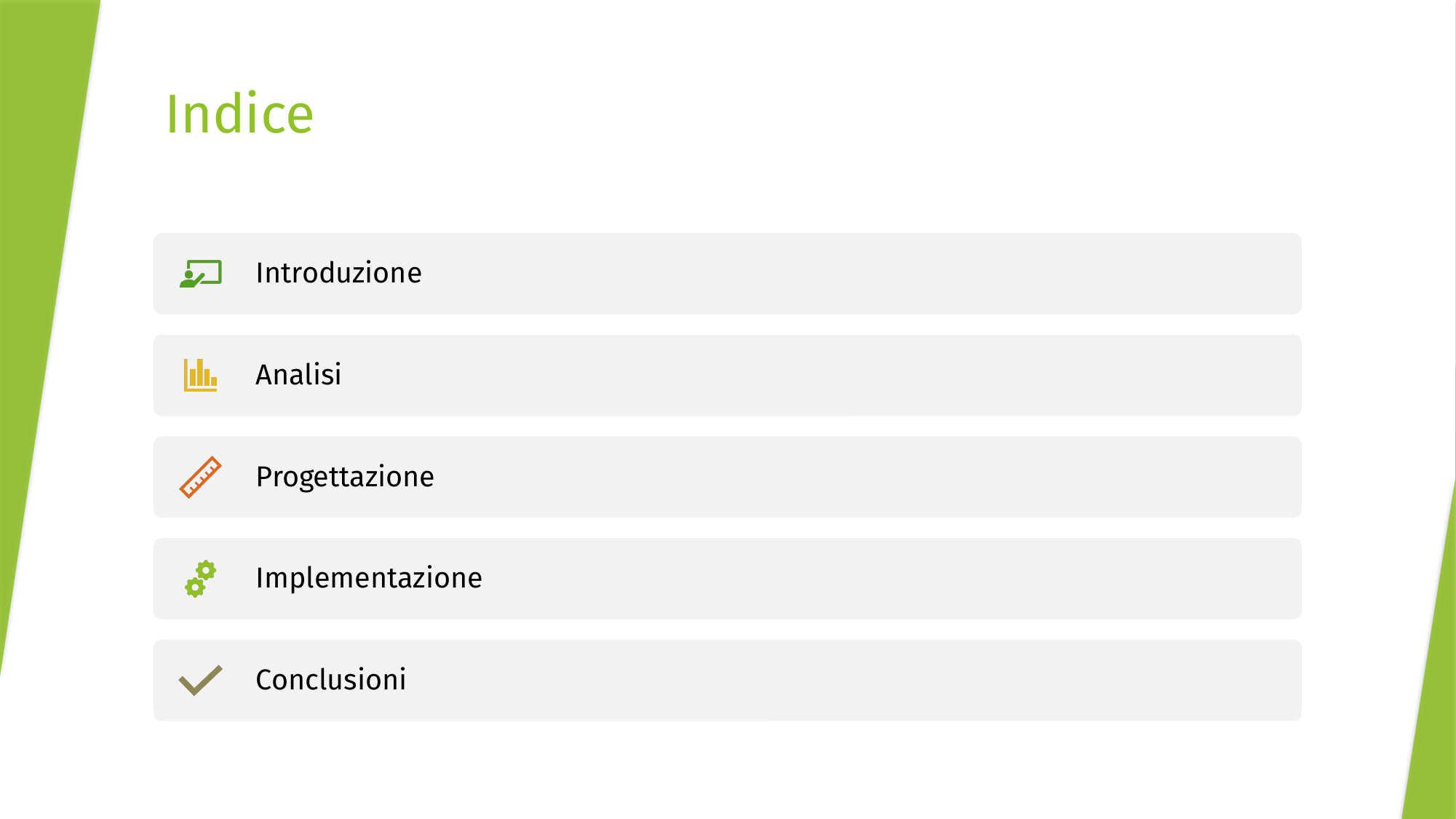

# Indice
Introduzione
Analisi
Progettazione
Implementazione
Conclusioni